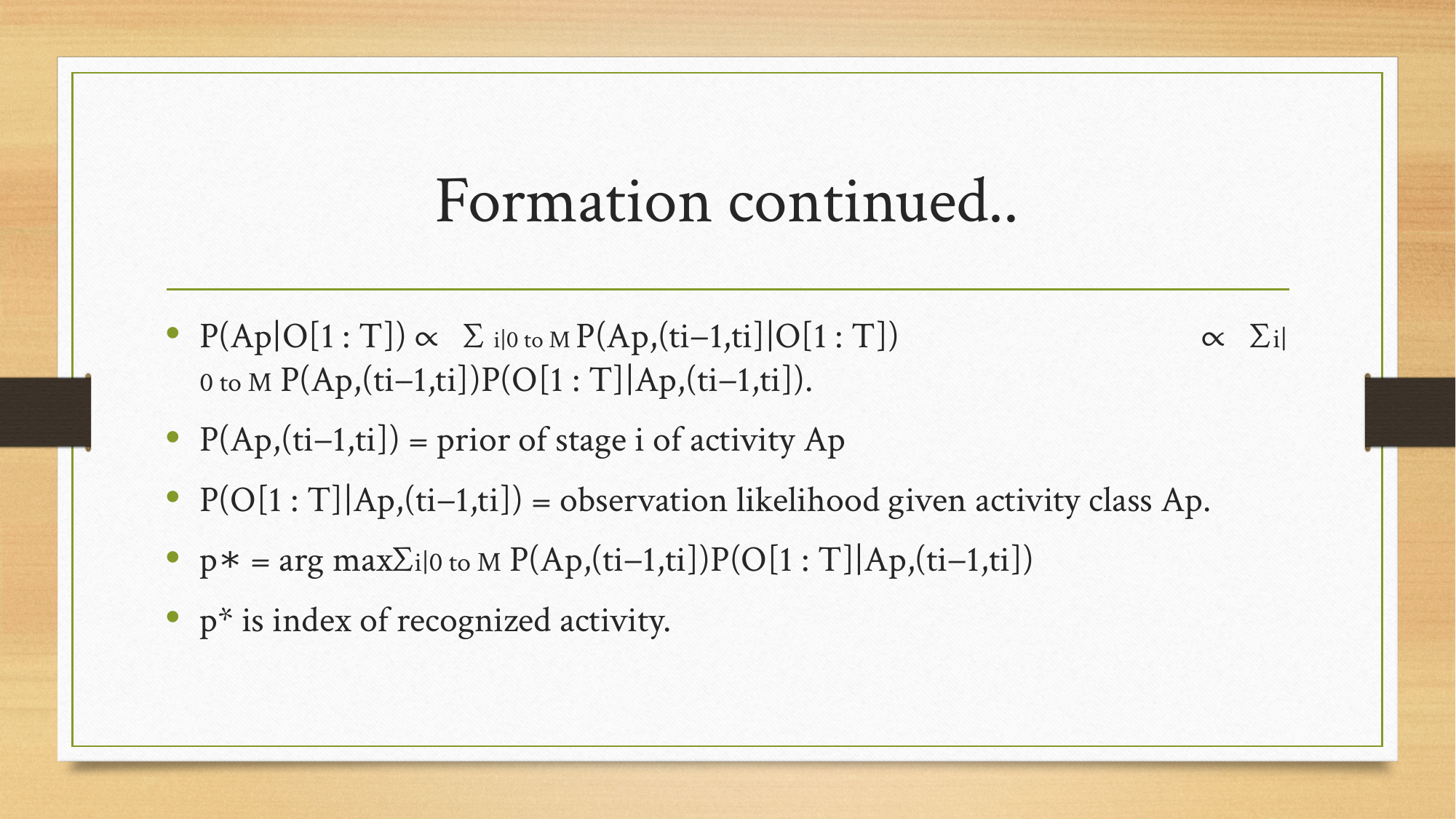

# Formation continued..
P(Ap|O[1 : T]) ∝   ∑ i|0 to M P(Ap,(ti−1,ti]|O[1 : T])                                     ∝   ∑i|0 to M P(Ap,(ti−1,ti])P(O[1 : T]|Ap,(ti−1,ti]).
P(Ap,(ti−1,ti]) = prior of stage i of activity Ap
P(O[1 : T]|Ap,(ti−1,ti]) = observation likelihood given activity class Ap.
p∗ = arg max∑i|0 to M P(Ap,(ti−1,ti])P(O[1 : T]|Ap,(ti−1,ti])
p* is index of recognized activity.